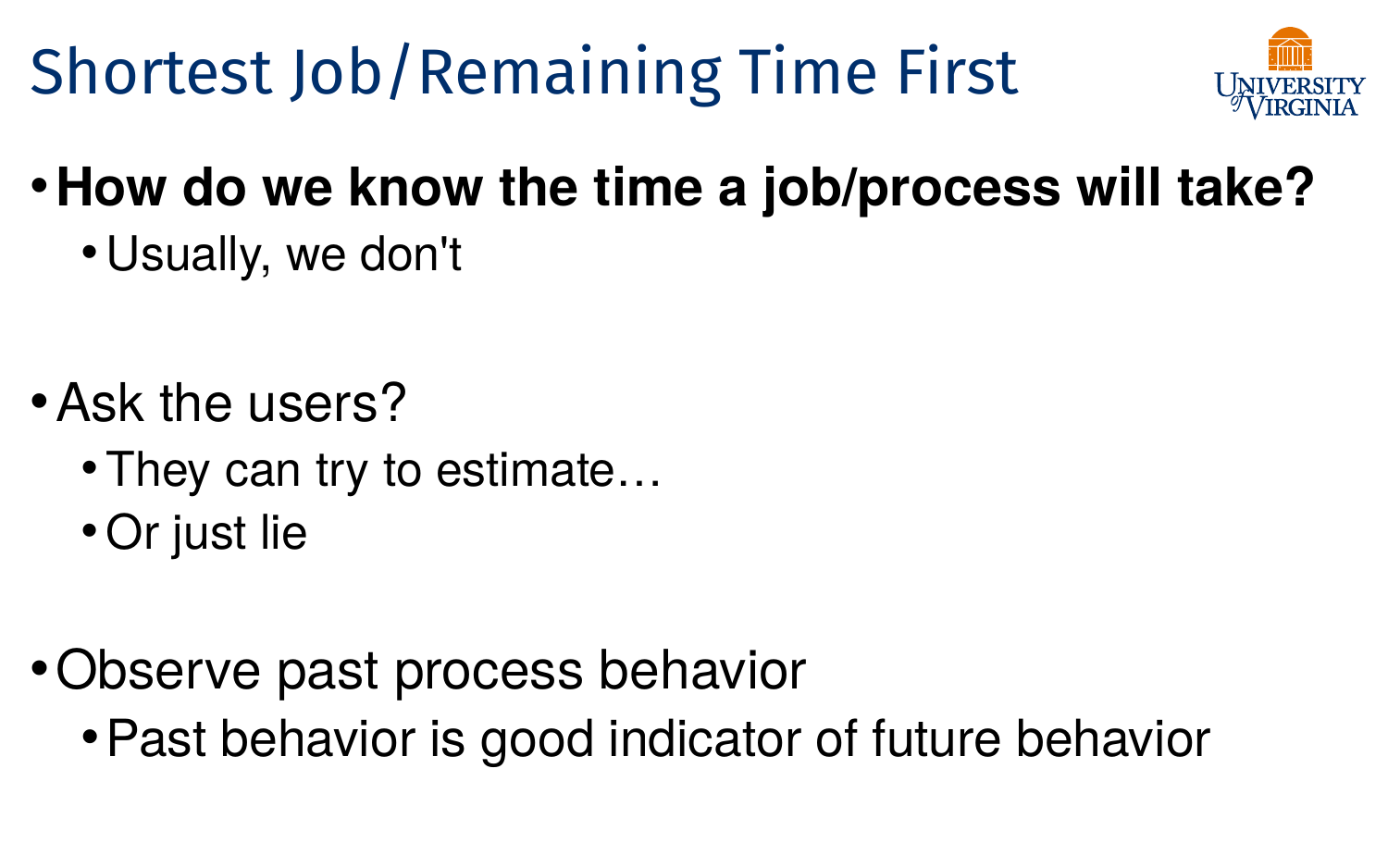

# Shortest Job/Remaining Time First
How do we know the time a job/process will take?
Usually, we don't

Ask the users?
They can try to estimate…
Or just lie

Observe past process behavior
Past behavior is good indicator of future behavior